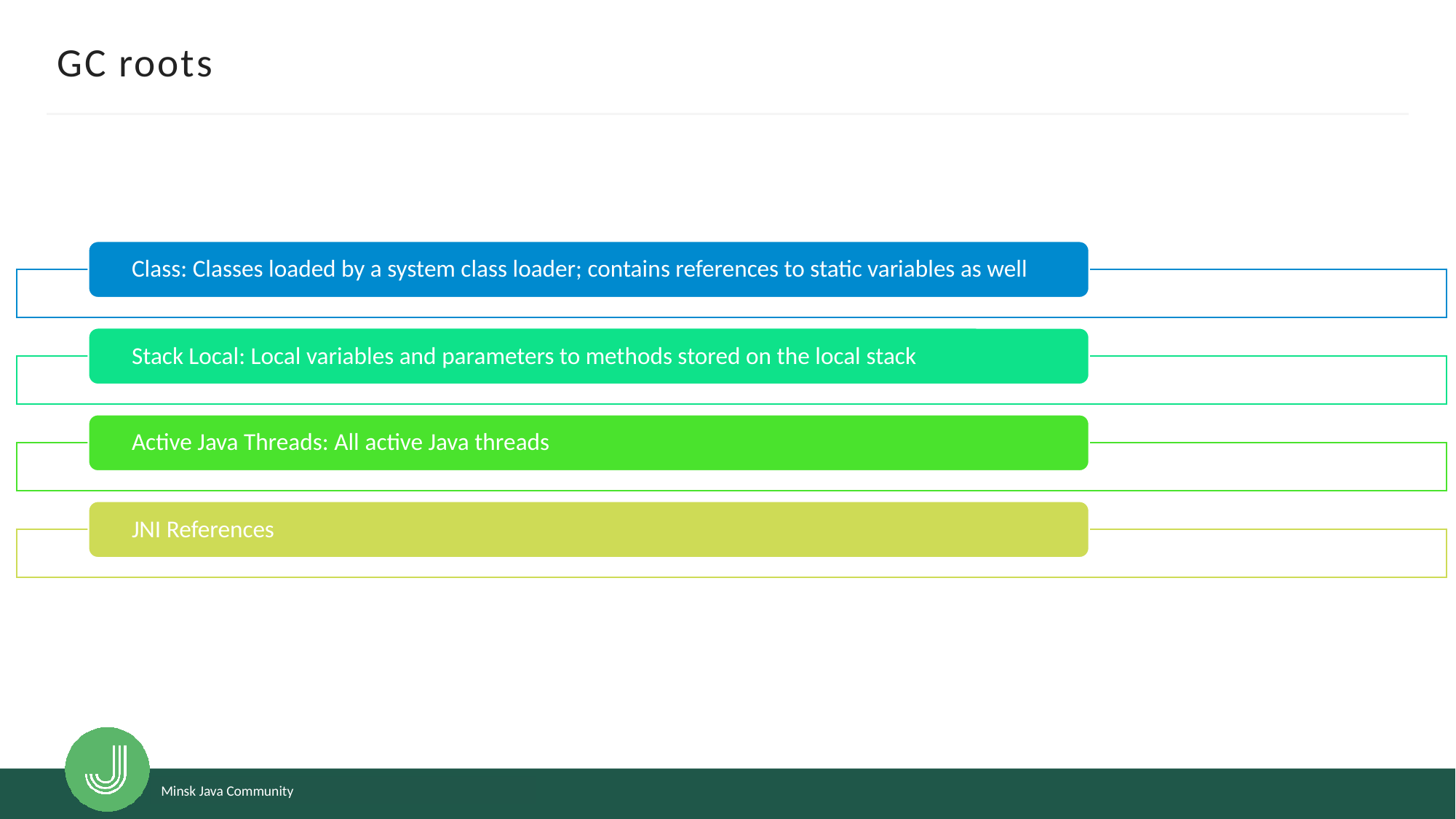

# GC roots
Class: Classes loaded by a system class loader; contains references to static variables as well
Stack Local: Local variables and parameters to methods stored on the local stack
Active Java Threads: All active Java threads
JNI References